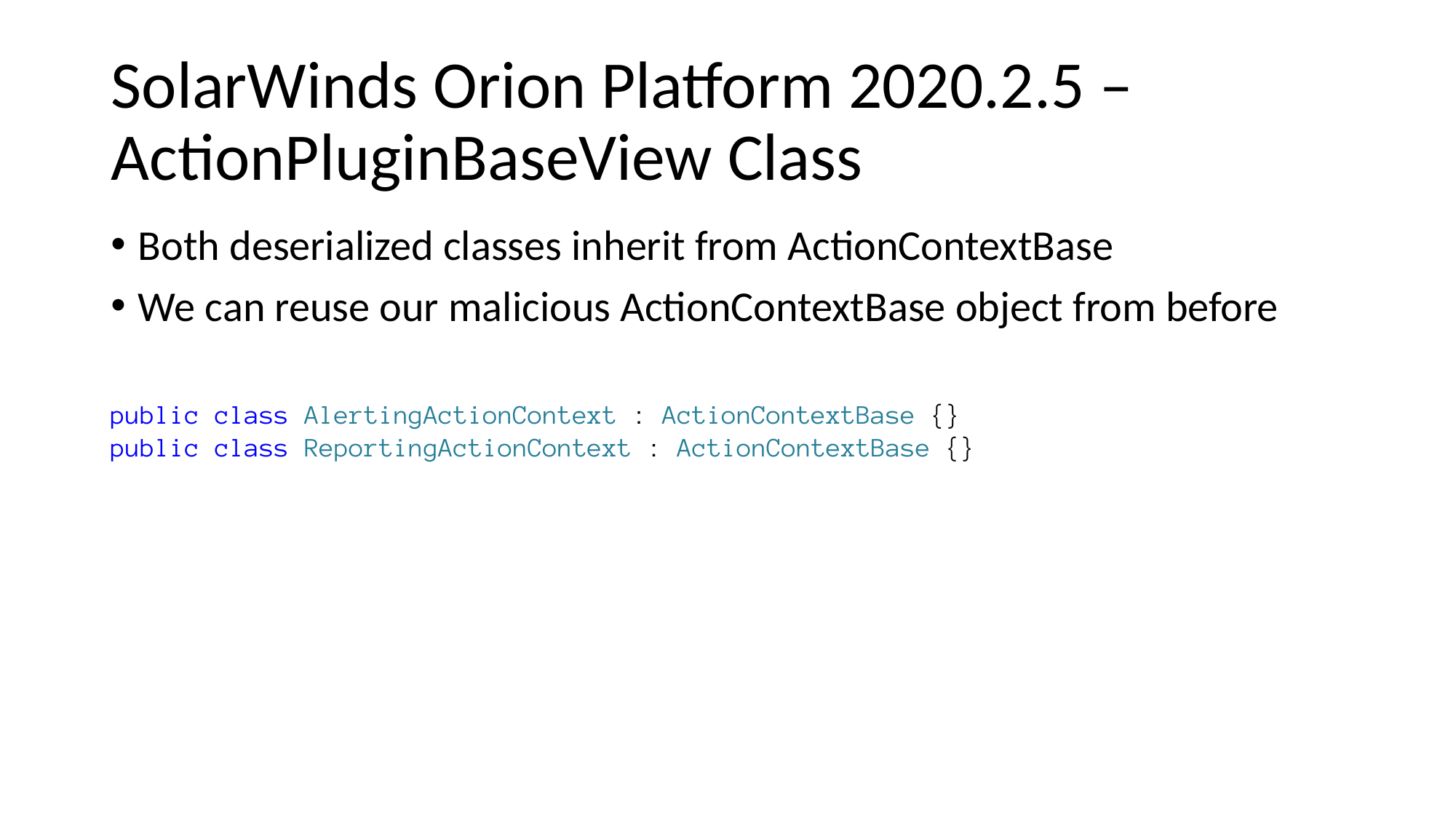

# SolarWinds Orion Platform 2020.2.5 – ActionPluginBaseView Class
Both deserialized classes inherit from ActionContextBase
We can reuse our malicious ActionContextBase object from before
public class AlertingActionContext : ActionContextBase {}
public class ReportingActionContext : ActionContextBase {}